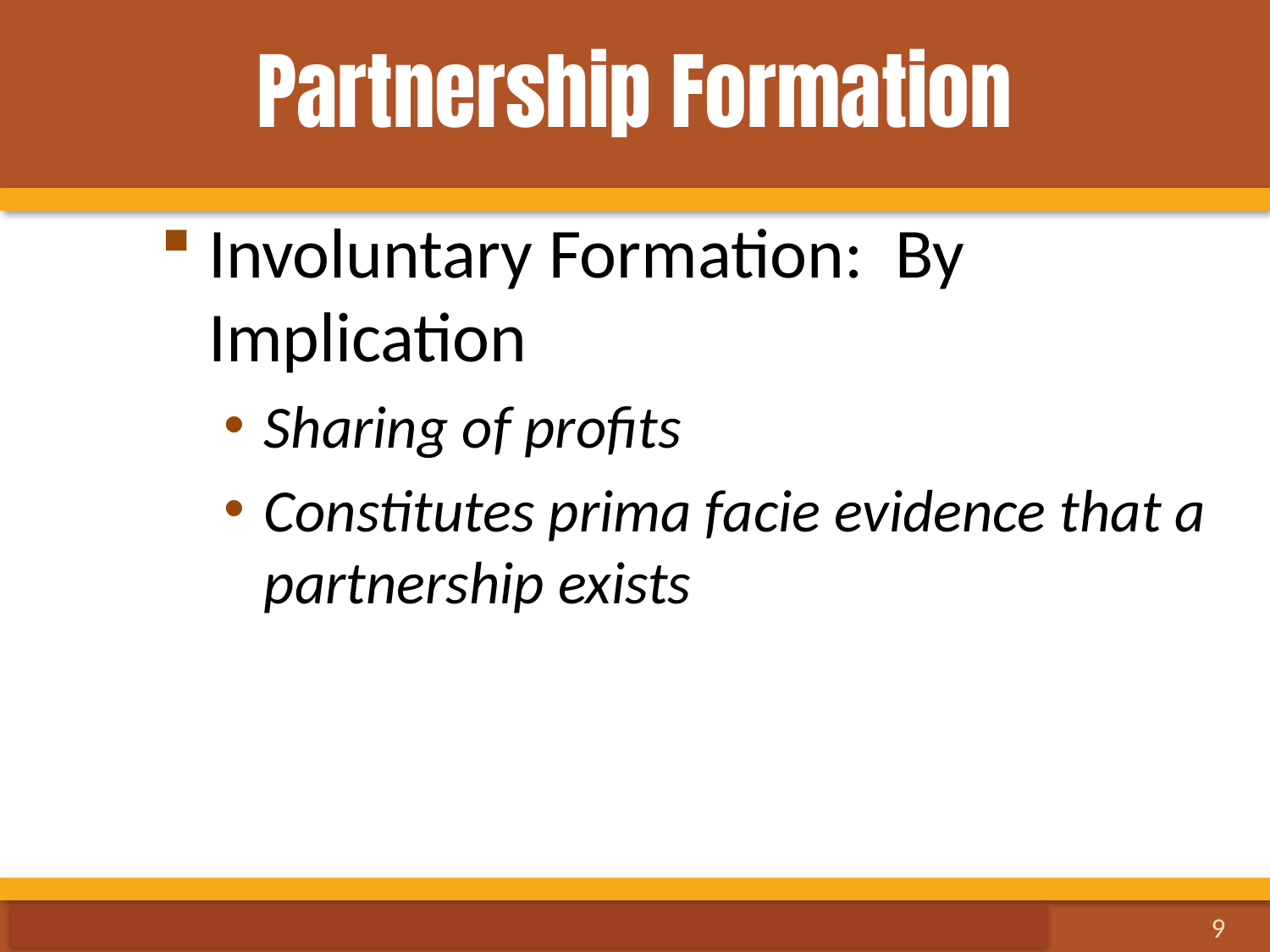

# Partnership Formation
Involuntary Formation:  By Implication
Sharing of profits
Constitutes prima facie evidence that a partnership exists
20-9
9